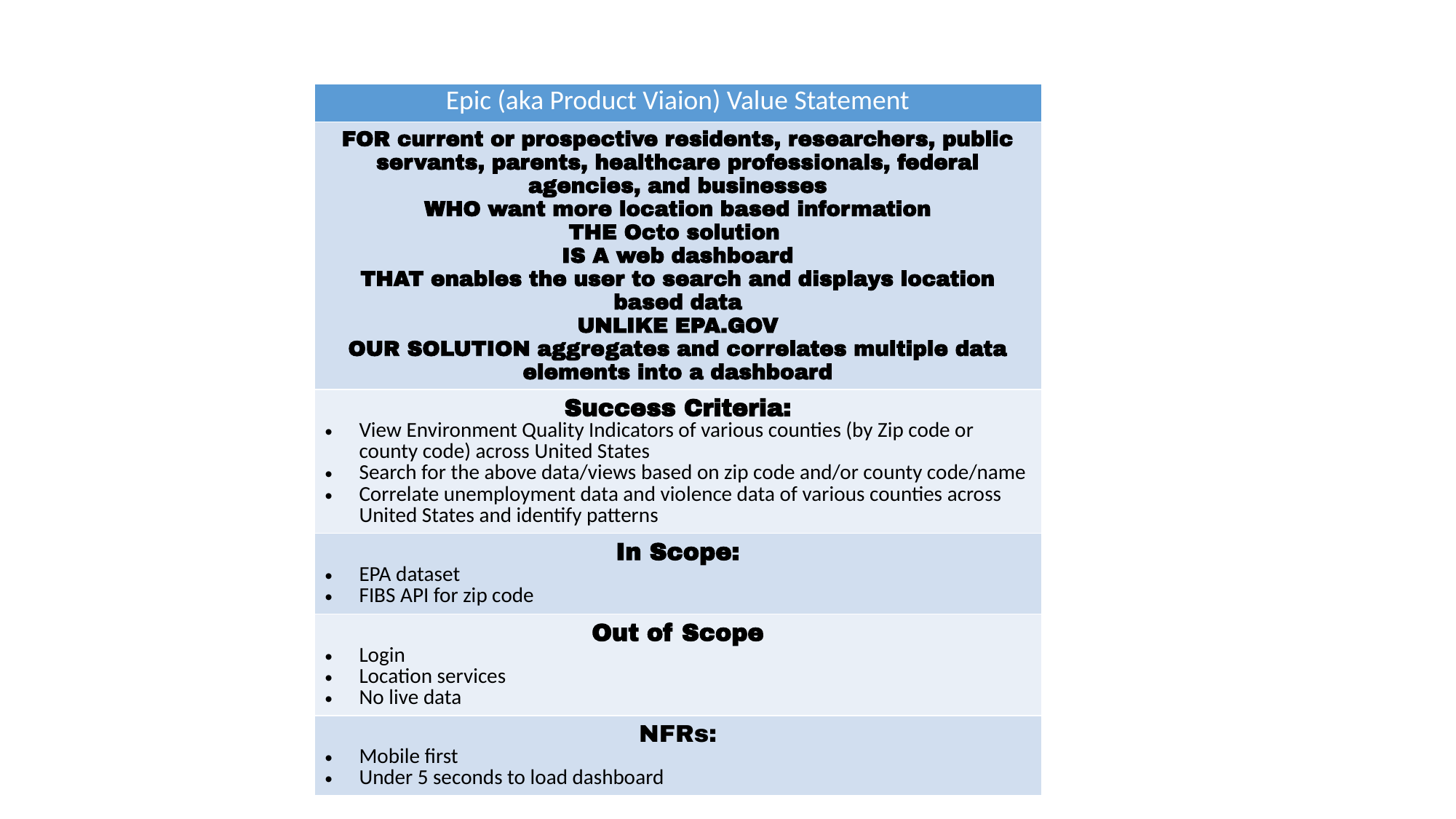

| Epic (aka Product Viaion) Value Statement |
| --- |
| FOR current or prospective residents, researchers, public servants, parents, healthcare professionals, federal agencies, and businesses WHO want more location based information THE Octo solution IS A web dashboard THAT enables the user to search and displays location based data UNLIKE EPA.GOV OUR SOLUTION aggregates and correlates multiple data elements into a dashboard |
| Success Criteria: View Environment Quality Indicators of various counties (by Zip code or county code) across United States Search for the above data/views based on zip code and/or county code/name Correlate unemployment data and violence data of various counties across United States and identify patterns |
| In Scope: EPA dataset FIBS API for zip code |
| Out of Scope Login Location services No live data |
| NFRs: Mobile first Under 5 seconds to load dashboard |